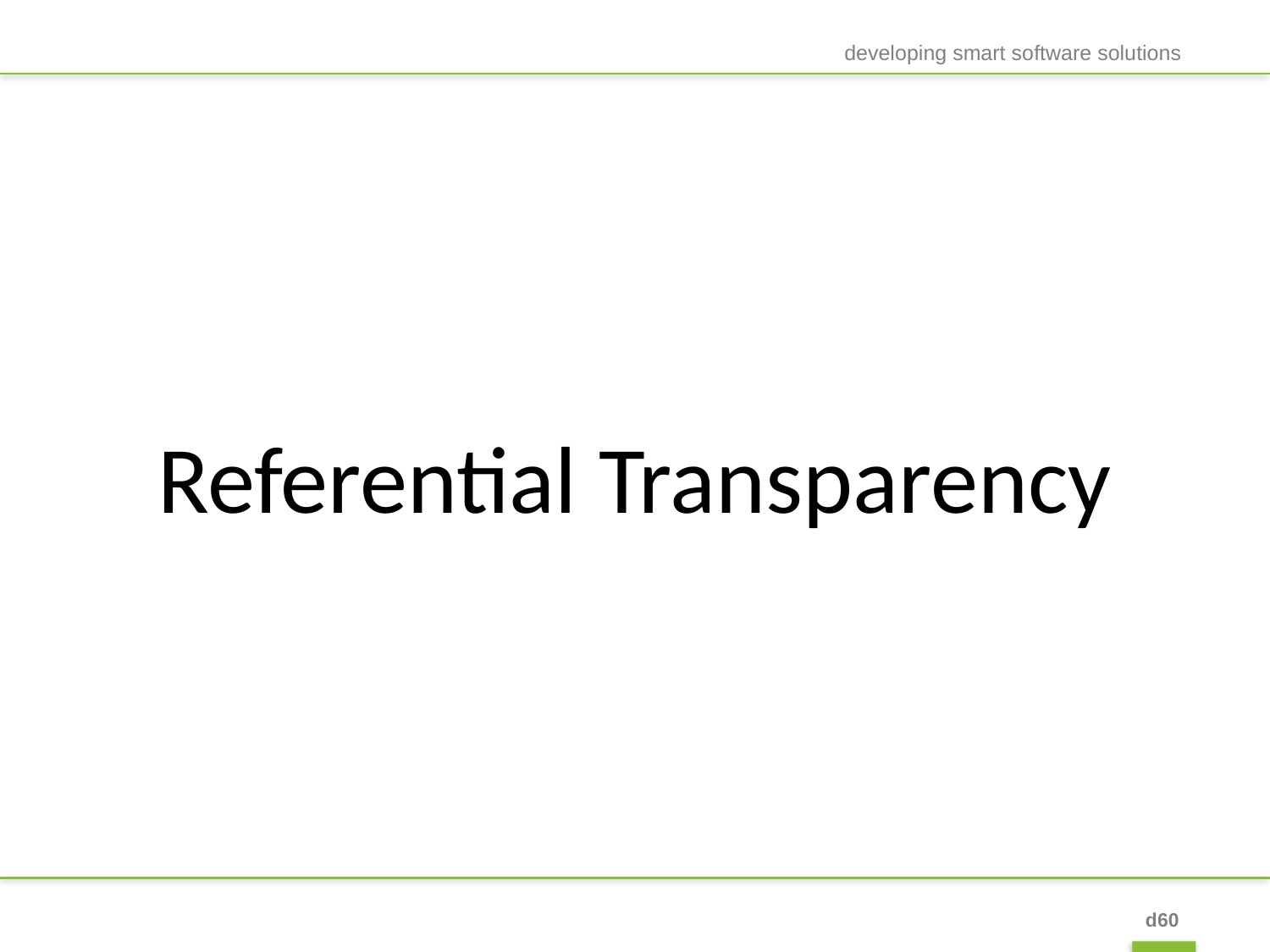

developing smart software solutions
#

Referential Transparency
d60